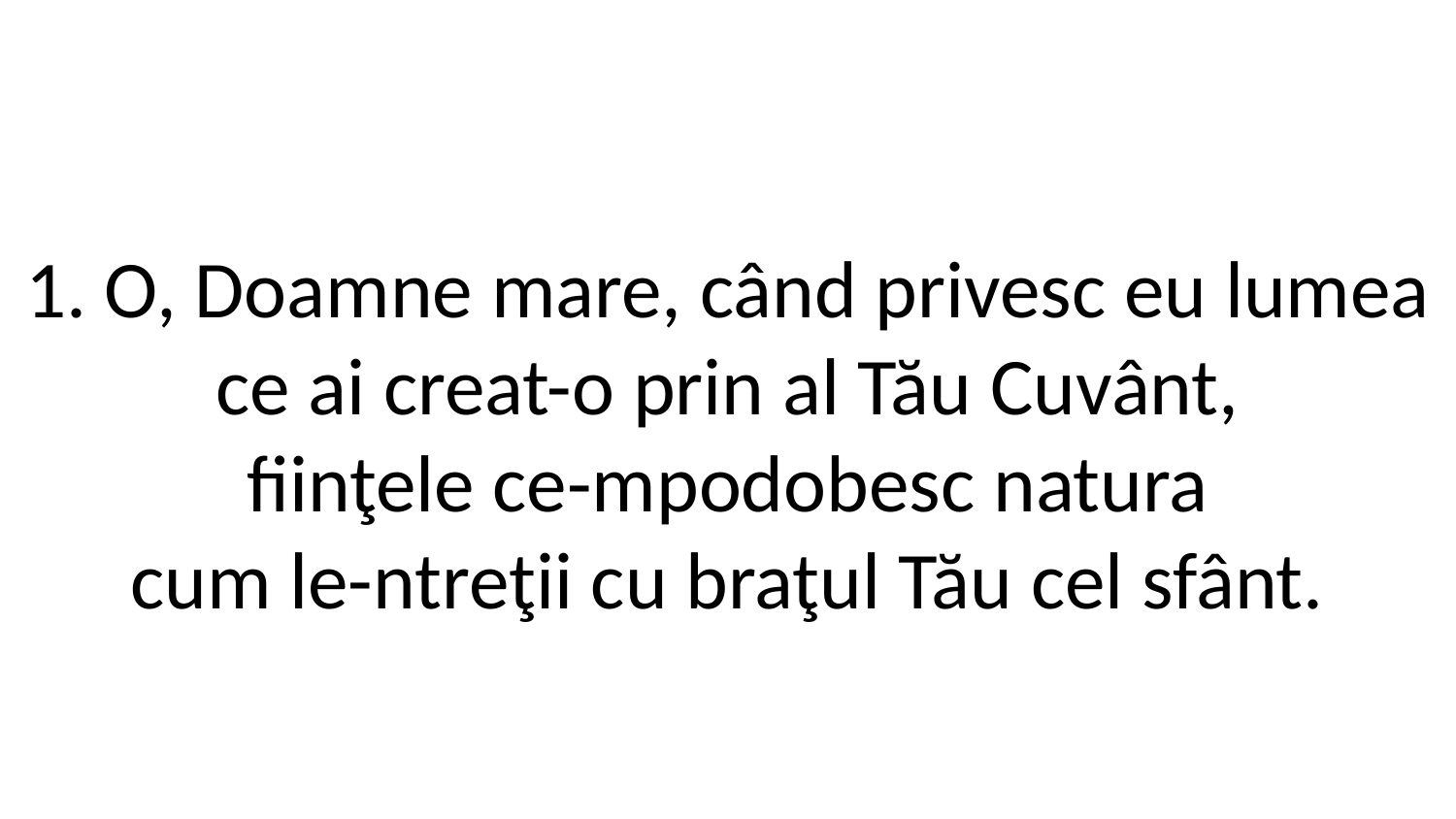

1. O, Doamne mare, când privesc eu lumea
ce ai creat-o prin al Tău Cuvânt,
fiinţele ce-mpodobesc natura
cum le-ntreţii cu braţul Tău cel sfânt.